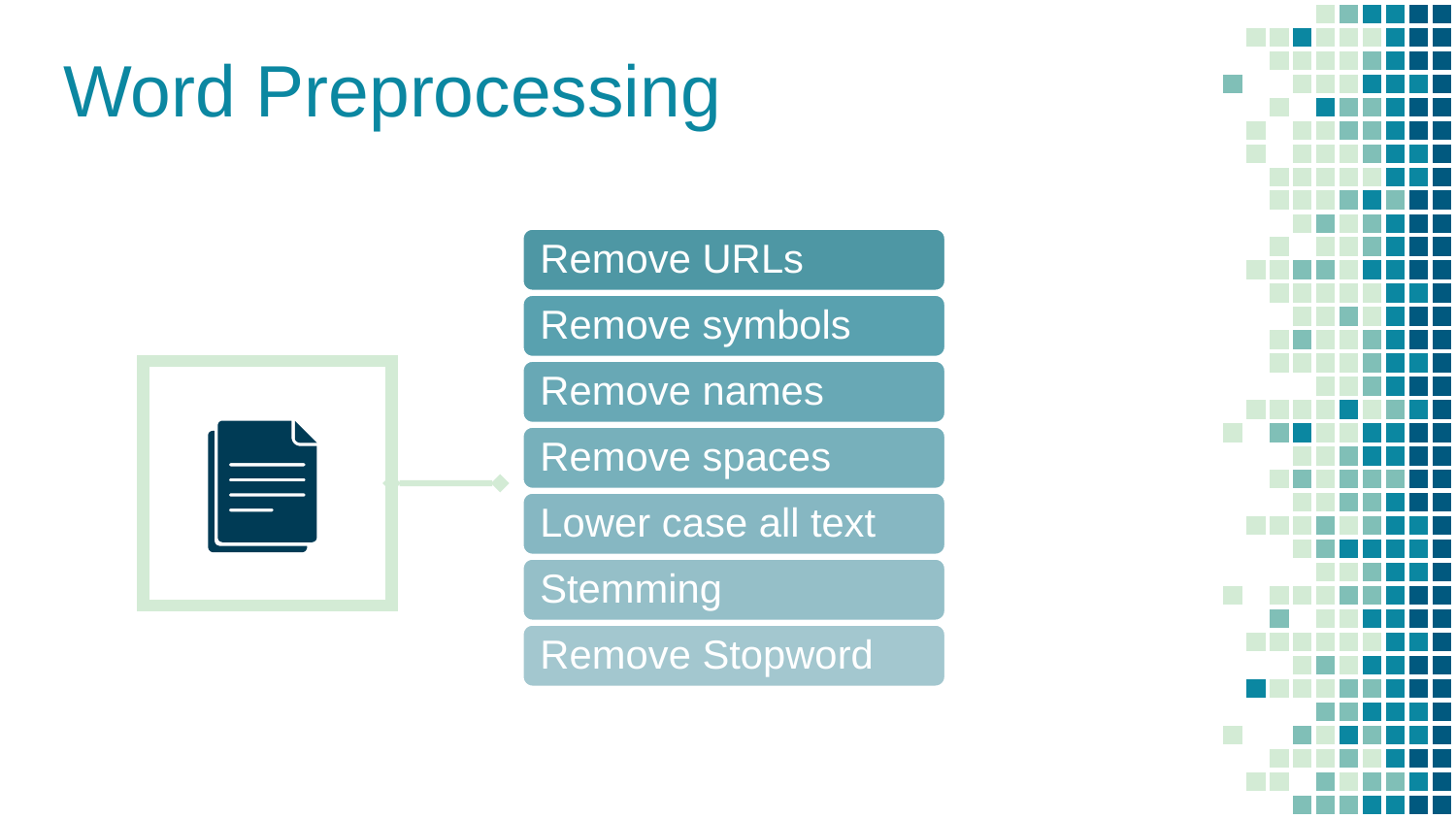

# Word Preprocessing
Remove URLs
Remove symbols
Remove names
Remove spaces
Lower case all text
Stemming
Remove Stopword